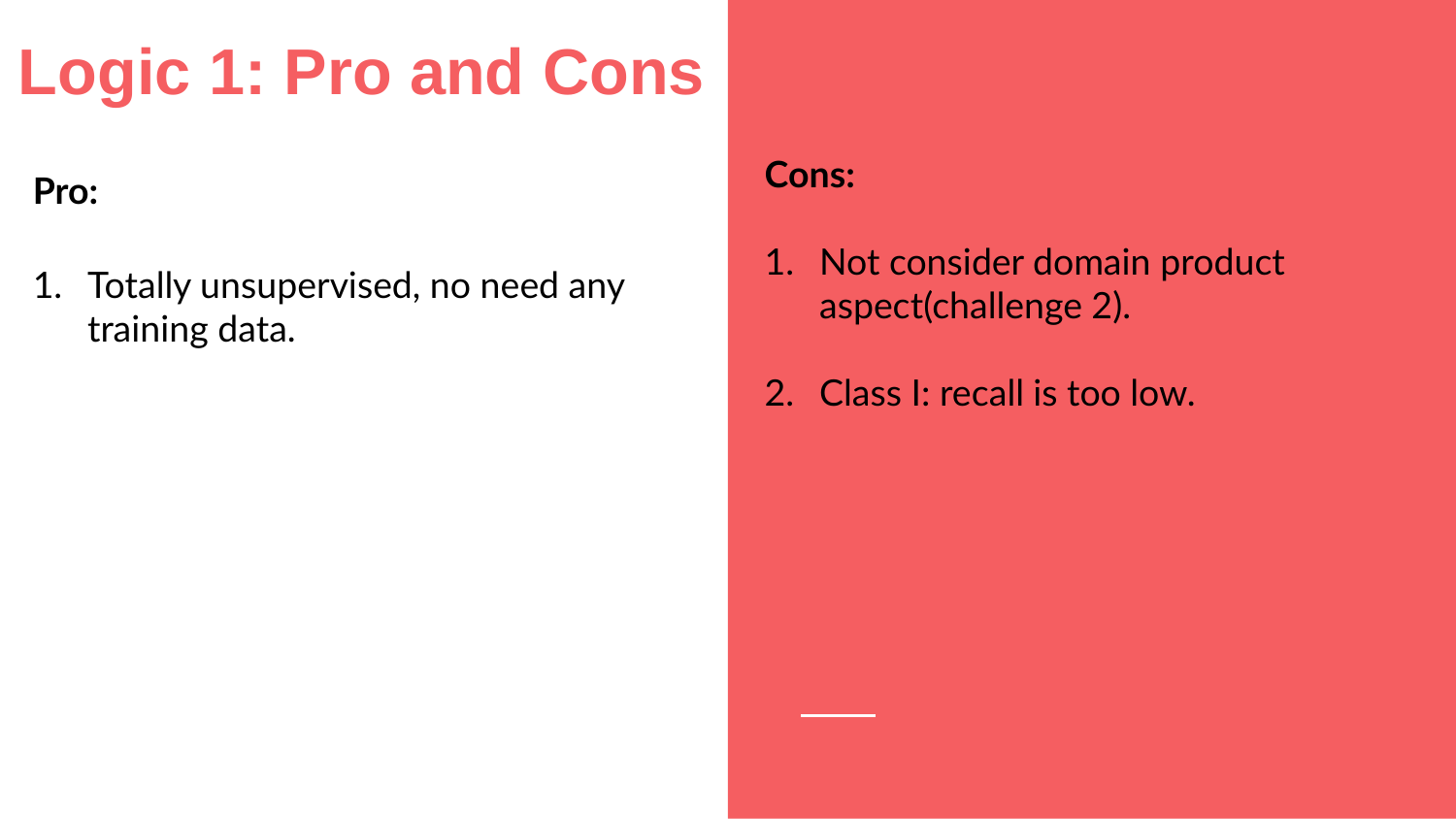

Logic 1: Pro and Cons

Cons:

Not consider domain product aspect(challenge 2).

Class I: recall is too low.

Pro:

Totally unsupervised, no need any training data.